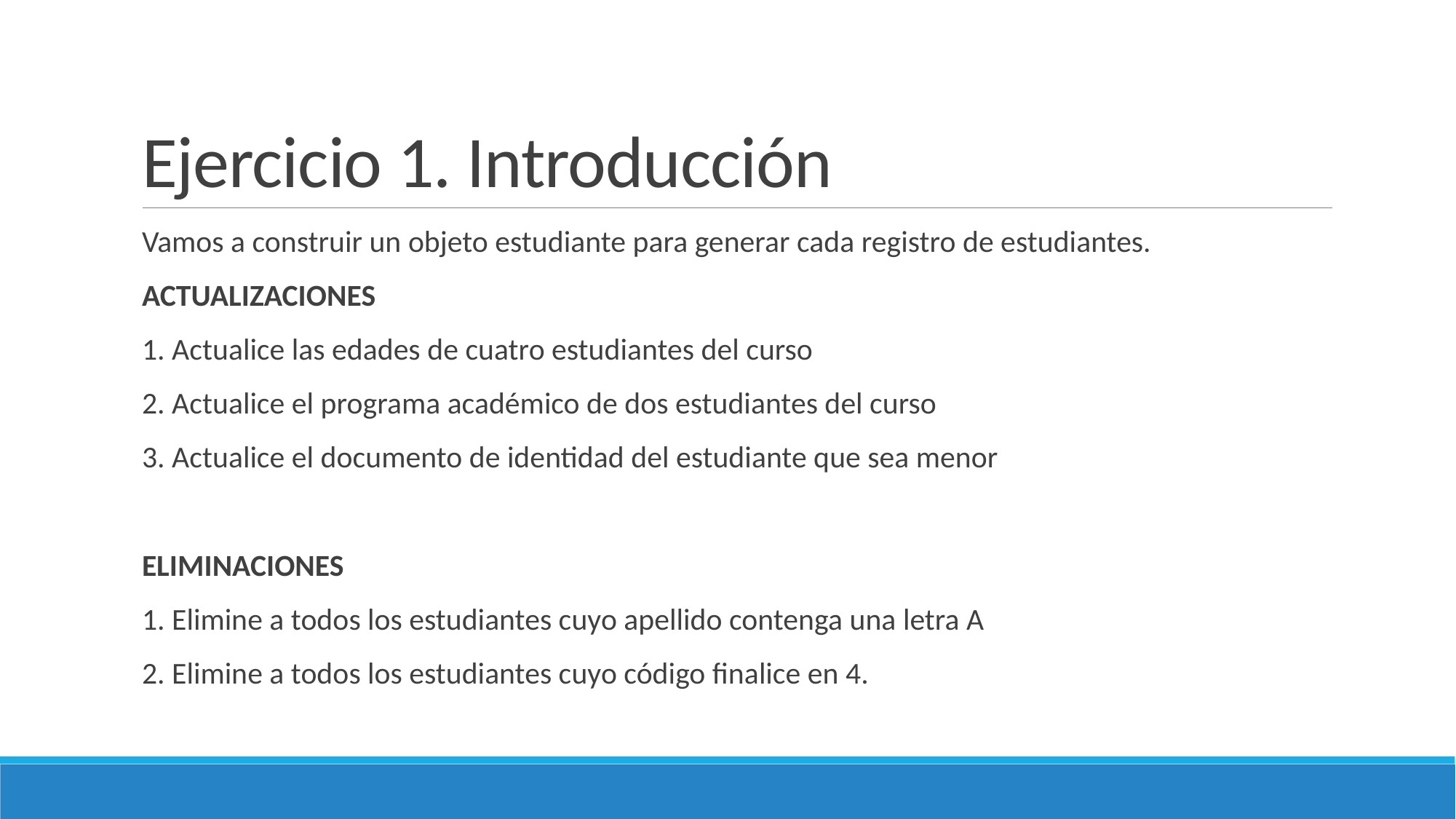

# Ejercicio 1. Introducción
Vamos a construir un objeto estudiante para generar cada registro de estudiantes.
ACTUALIZACIONES
1. Actualice las edades de cuatro estudiantes del curso
2. Actualice el programa académico de dos estudiantes del curso
3. Actualice el documento de identidad del estudiante que sea menor

ELIMINACIONES
1. Elimine a todos los estudiantes cuyo apellido contenga una letra A
2. Elimine a todos los estudiantes cuyo código finalice en 4.